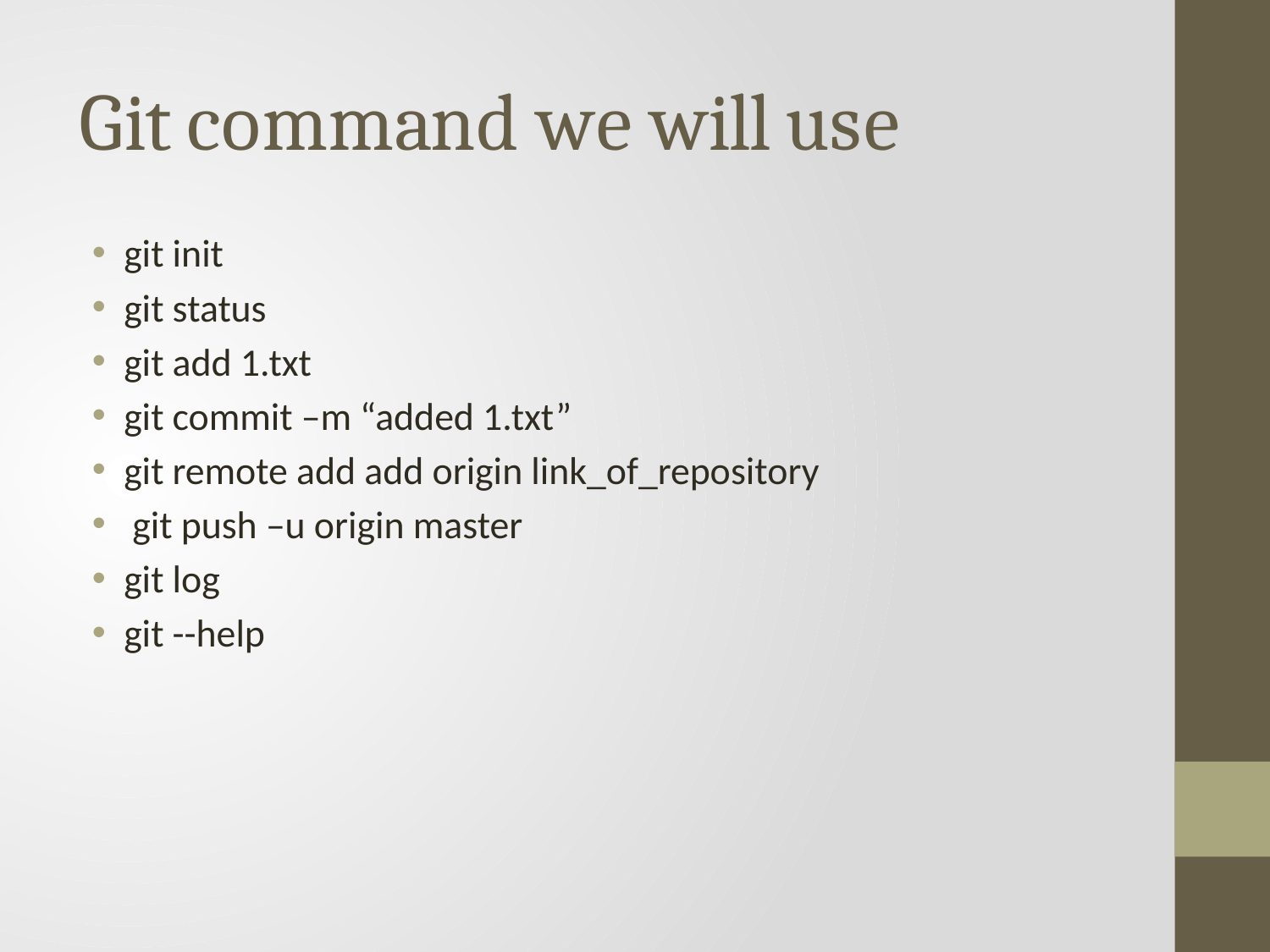

# Git command we will use
git init
git status
git add 1.txt
git commit –m “added 1.txt”
git remote add add origin link_of_repository
 git push –u origin master
git log
git --help